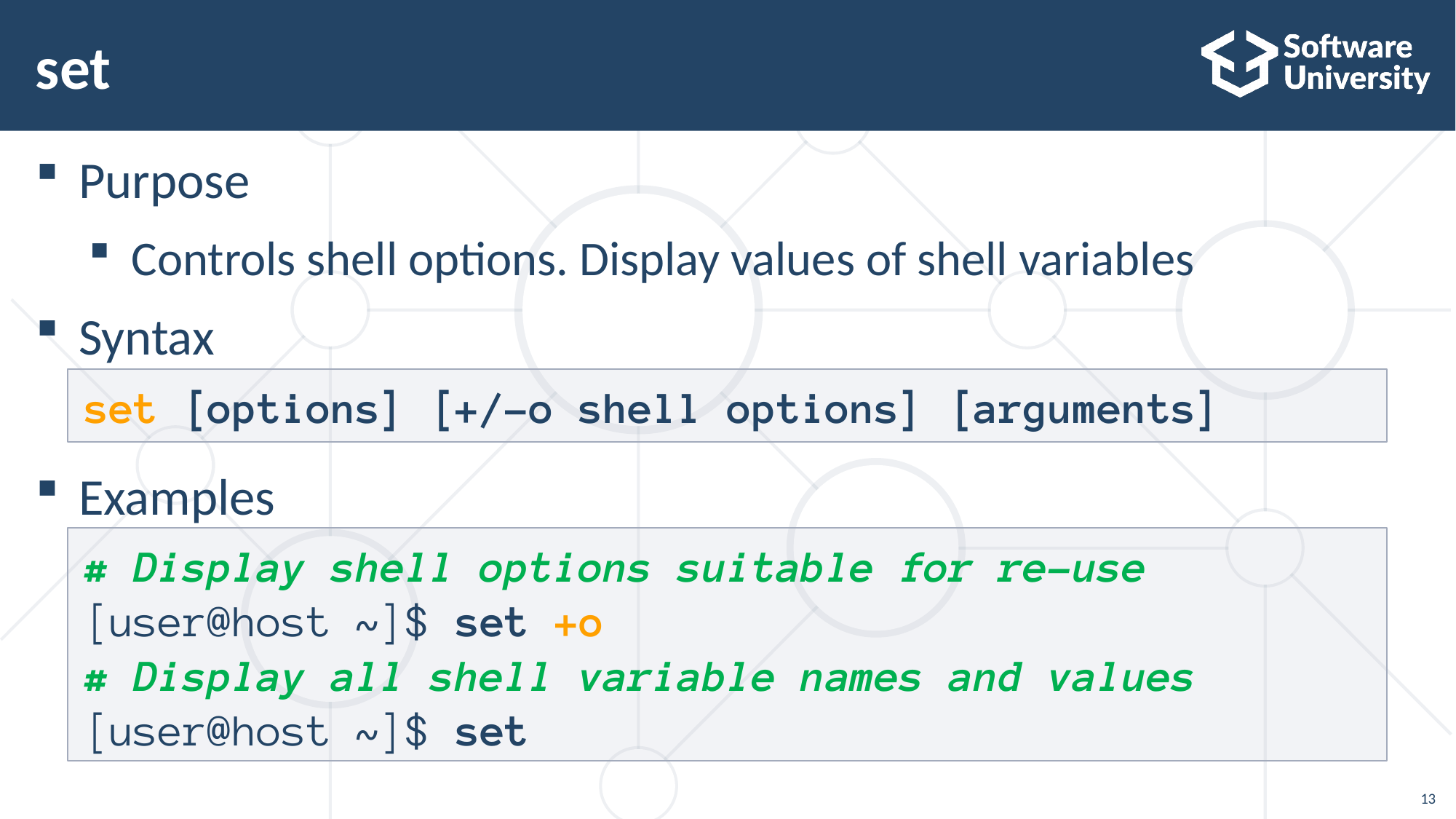

# set
Purpose
Controls shell options. Display values of shell variables
Syntax

Examples

set [options] [+/-o shell options] [arguments]
# Display shell options suitable for re-use
[user@host ~]$ set +o
# Display all shell variable names and values
[user@host ~]$ set
13